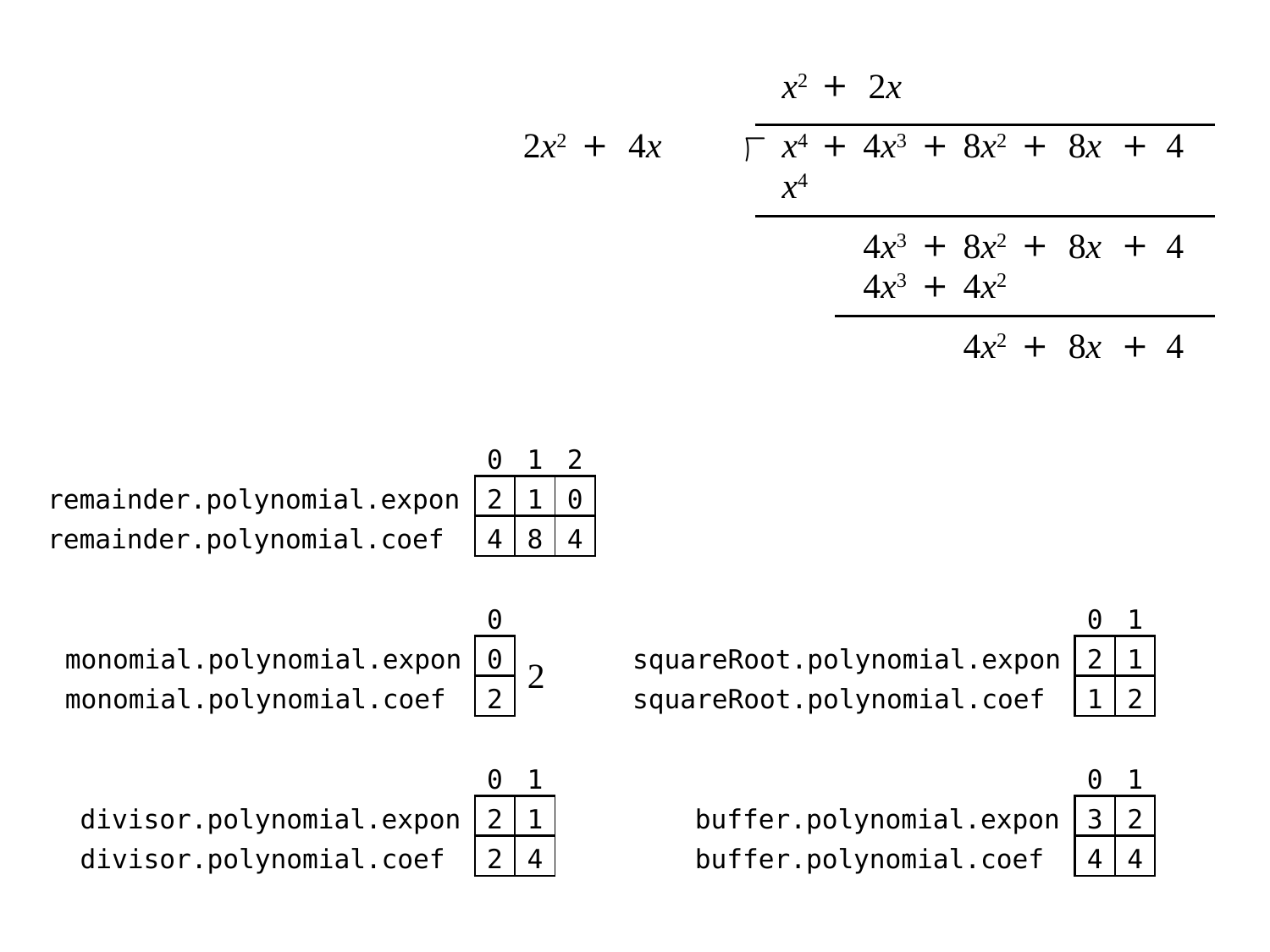

| x2 | + | 2x |  |  |  |  |  |  |
| --- | --- | --- | --- | --- | --- | --- | --- | --- |
| 2x2 | + | 4x |  |  |
| --- | --- | --- | --- | --- |
⟌
| x4 | + | 4x3 | + | 8x2 | + | 8x | + | 4 |
| --- | --- | --- | --- | --- | --- | --- | --- | --- |
| x4 |  |  |  |  |  |  |  |  |
| --- | --- | --- | --- | --- | --- | --- | --- | --- |
|  |  | 4x3 | + | 8x2 | + | 8x | + | 4 |
| --- | --- | --- | --- | --- | --- | --- | --- | --- |
|  |  | 4x3 | + | 4x2 |  |  |  |  |
| --- | --- | --- | --- | --- | --- | --- | --- | --- |
|  |  |  |  | 4x2 | + | 8x | + | 4 |
| --- | --- | --- | --- | --- | --- | --- | --- | --- |
|  | 0 | 1 | 2 |
| --- | --- | --- | --- |
| remainder.polynomial.expon | 2 | 1 | 0 |
| remainder.polynomial.coef | 4 | 8 | 4 |
|  | 0 |
| --- | --- |
| monomial.polynomial.expon | 0 |
| monomial.polynomial.coef | 2 |
|  | 0 | 1 |
| --- | --- | --- |
| squareRoot.polynomial.expon | 2 | 1 |
| squareRoot.polynomial.coef | 1 | 2 |
2
|  | 0 | 1 |
| --- | --- | --- |
| divisor.polynomial.expon | 2 | 1 |
| divisor.polynomial.coef | 2 | 4 |
|  | 0 | 1 |
| --- | --- | --- |
| buffer.polynomial.expon | 3 | 2 |
| buffer.polynomial.coef | 4 | 4 |